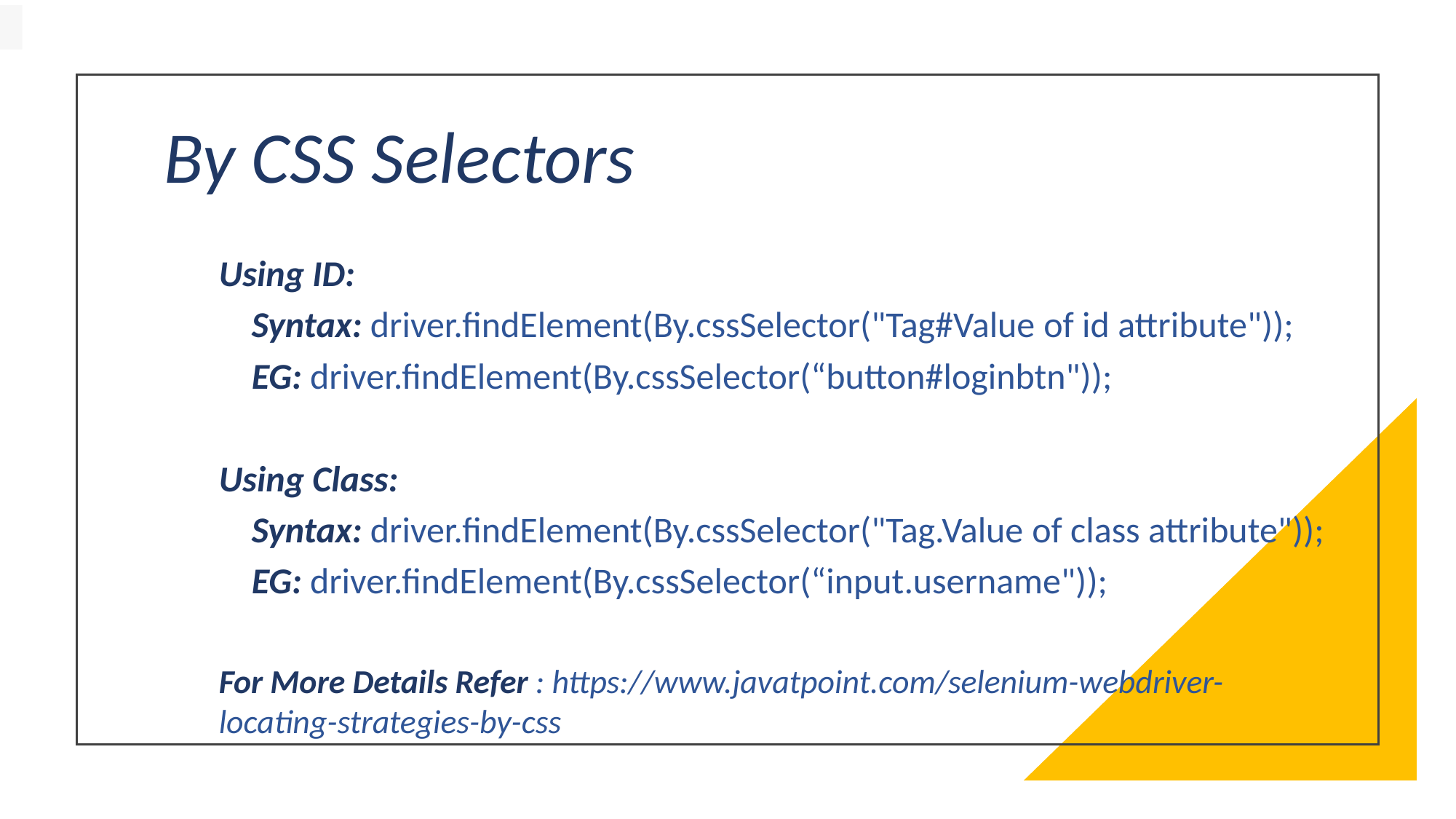

# By CSS Selectors
Using ID:
    Syntax: driver.findElement(By.cssSelector("Tag#Value of id attribute"));
    EG: driver.findElement(By.cssSelector(“button#loginbtn"));

Using Class:
    Syntax: driver.findElement(By.cssSelector("Tag.Value of class attribute"));
    EG: driver.findElement(By.cssSelector(“input.username"));

For More Details Refer : https://www.javatpoint.com/selenium-webdriver-locating-strategies-by-css